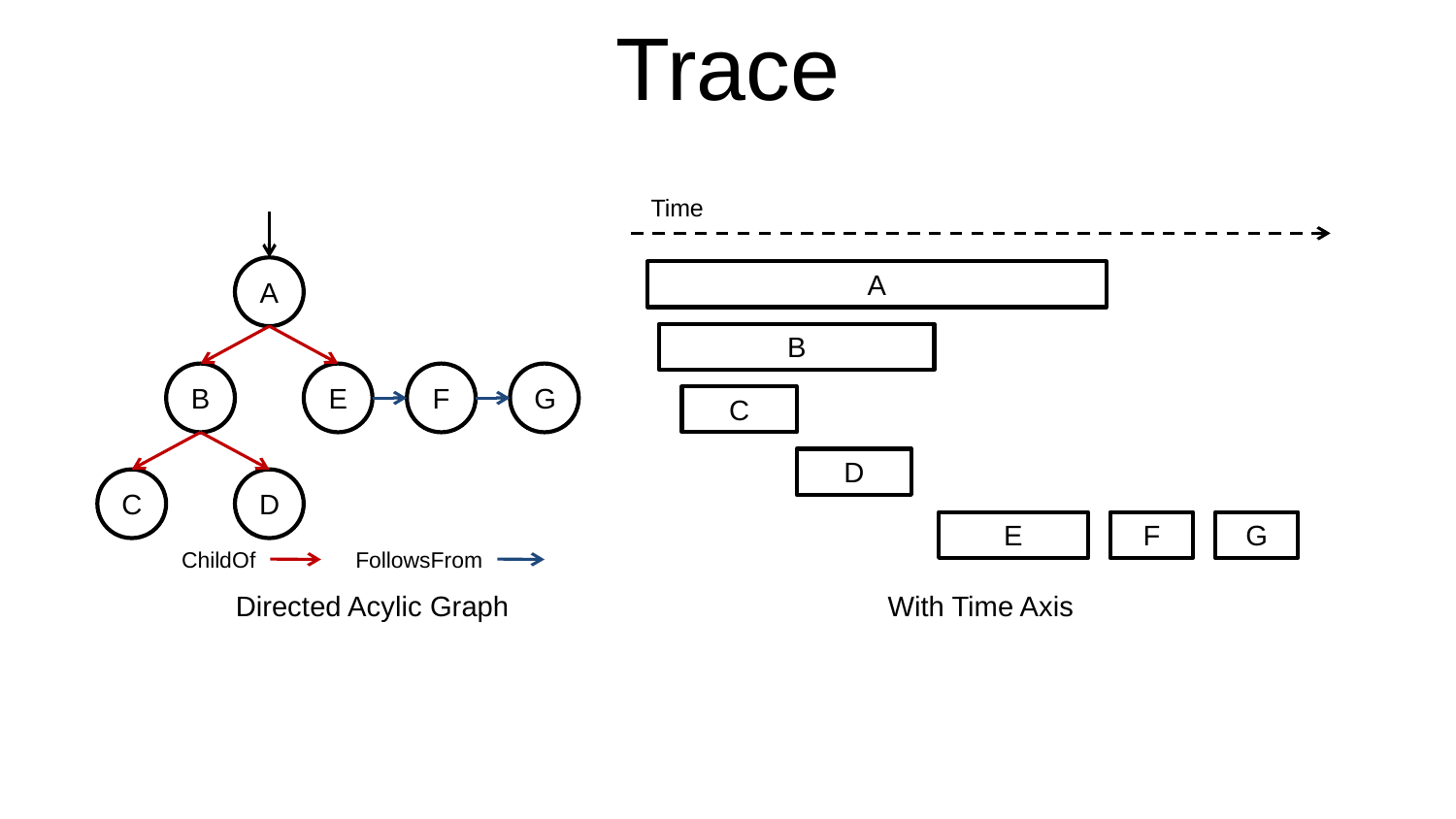

# Trace
Time
A
A
B
B
E
F
G
C
D
C
D
E
F
G
ChildOf
FollowsFrom
Directed Acylic Graph
With Time Axis